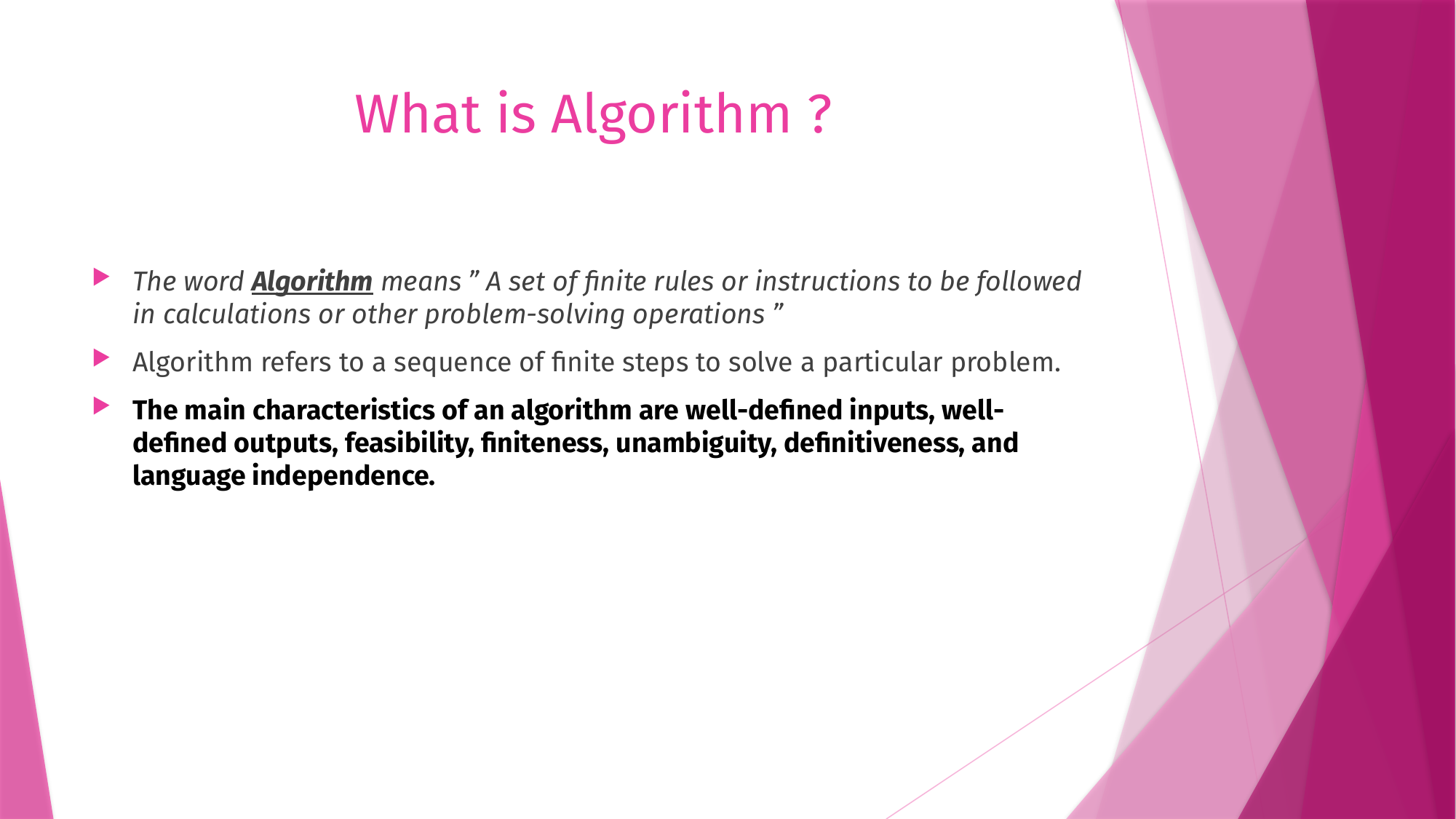

# What is Algorithm ?
The word Algorithm means ” A set of finite rules or instructions to be followed in calculations or other problem-solving operations ”
Algorithm refers to a sequence of finite steps to solve a particular problem.
The main characteristics of an algorithm are well-defined inputs, well-defined outputs, feasibility, finiteness, unambiguity, definitiveness, and language independence.